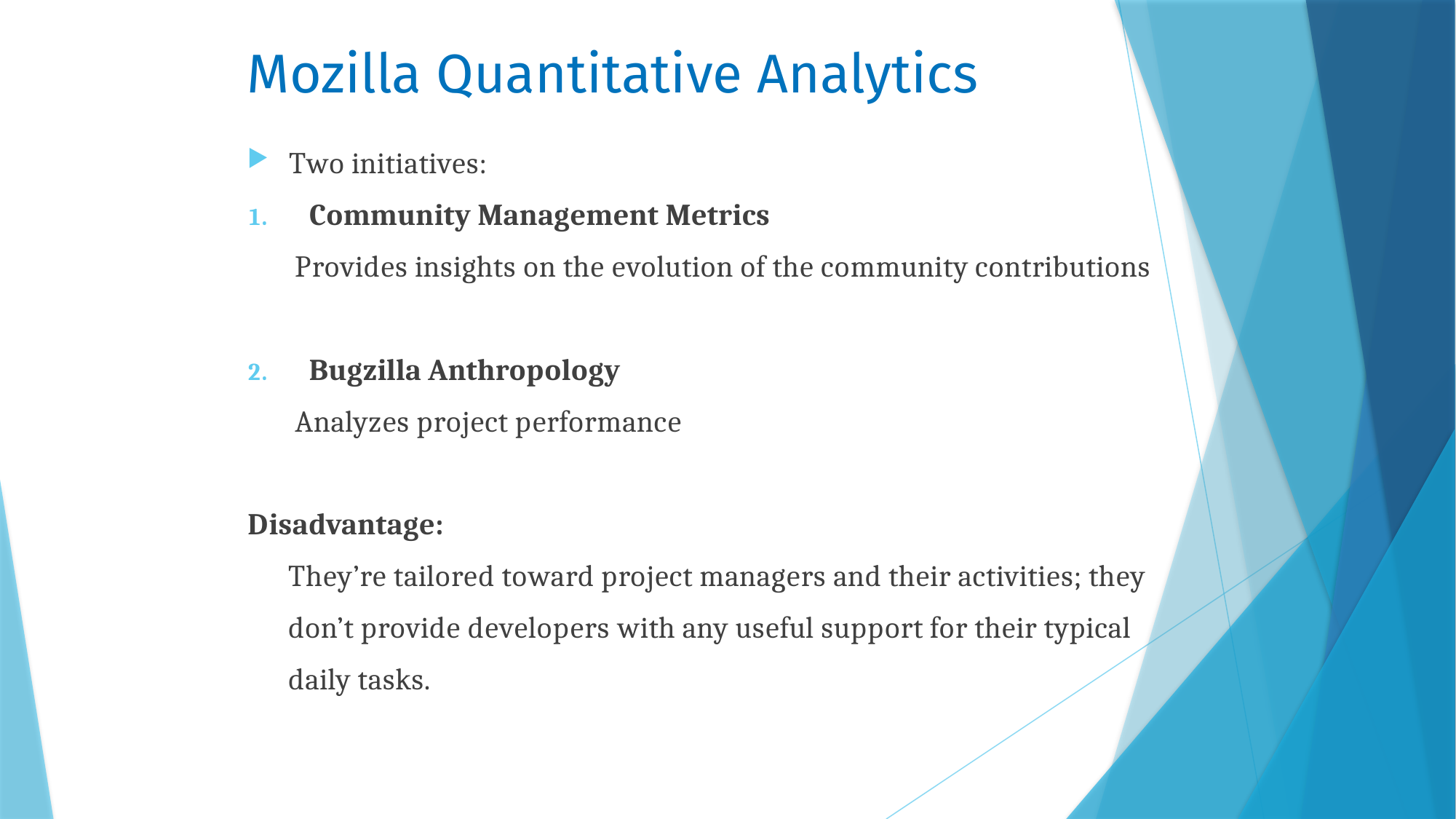

# Mozilla Quantitative Analytics
Two initiatives:
Community Management Metrics
       Provides insights on the evolution of the community contributions

Bugzilla Anthropology
       Analyzes project performance

Disadvantage:
      They’re tailored toward project managers and their activities; they
      don’t provide developers with any useful support for their typical
      daily tasks.